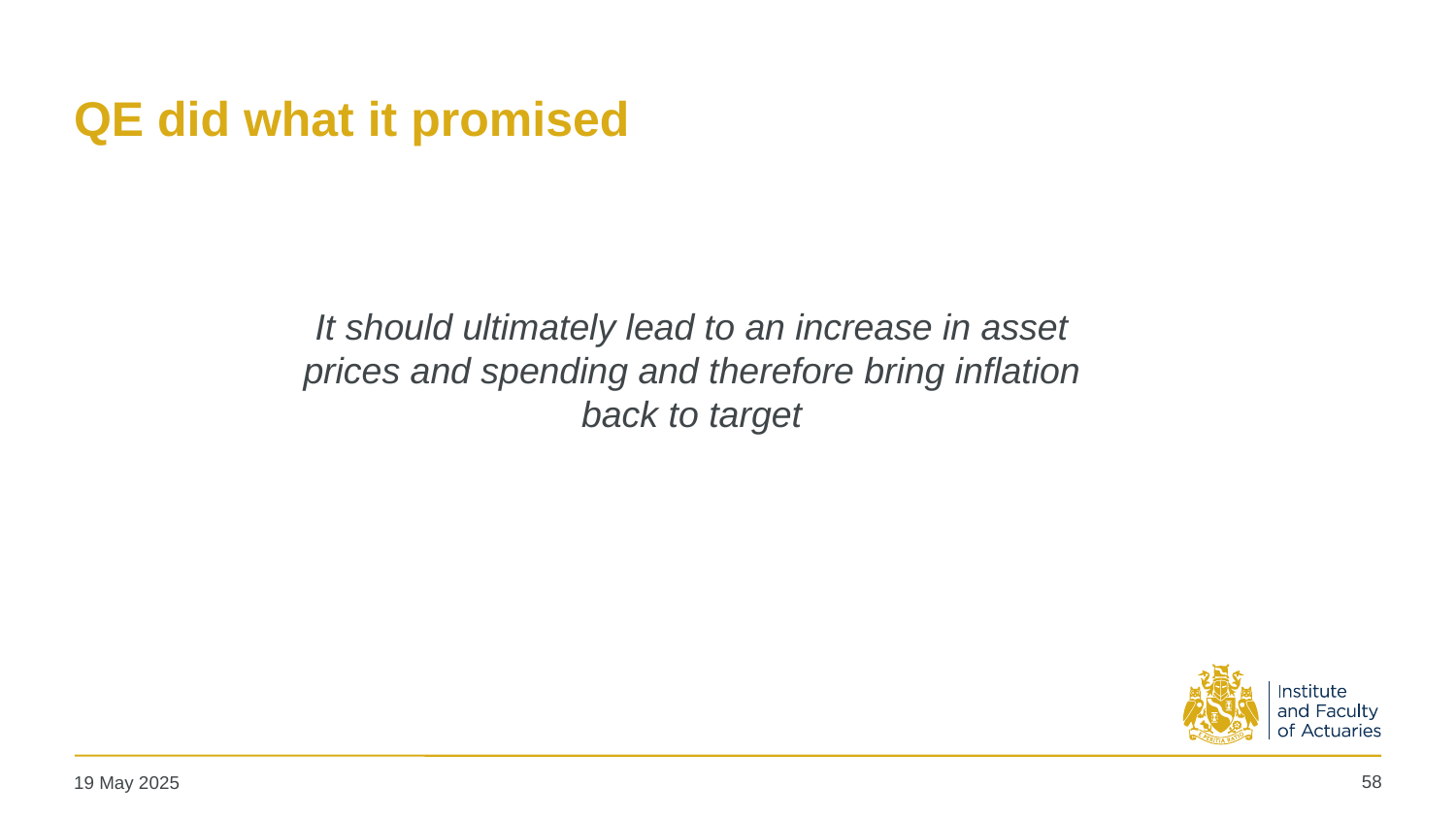

# QE did what it promised

It should ultimately lead to an increase in asset prices and spending and therefore bring inflation back to target

58
19 May 2025